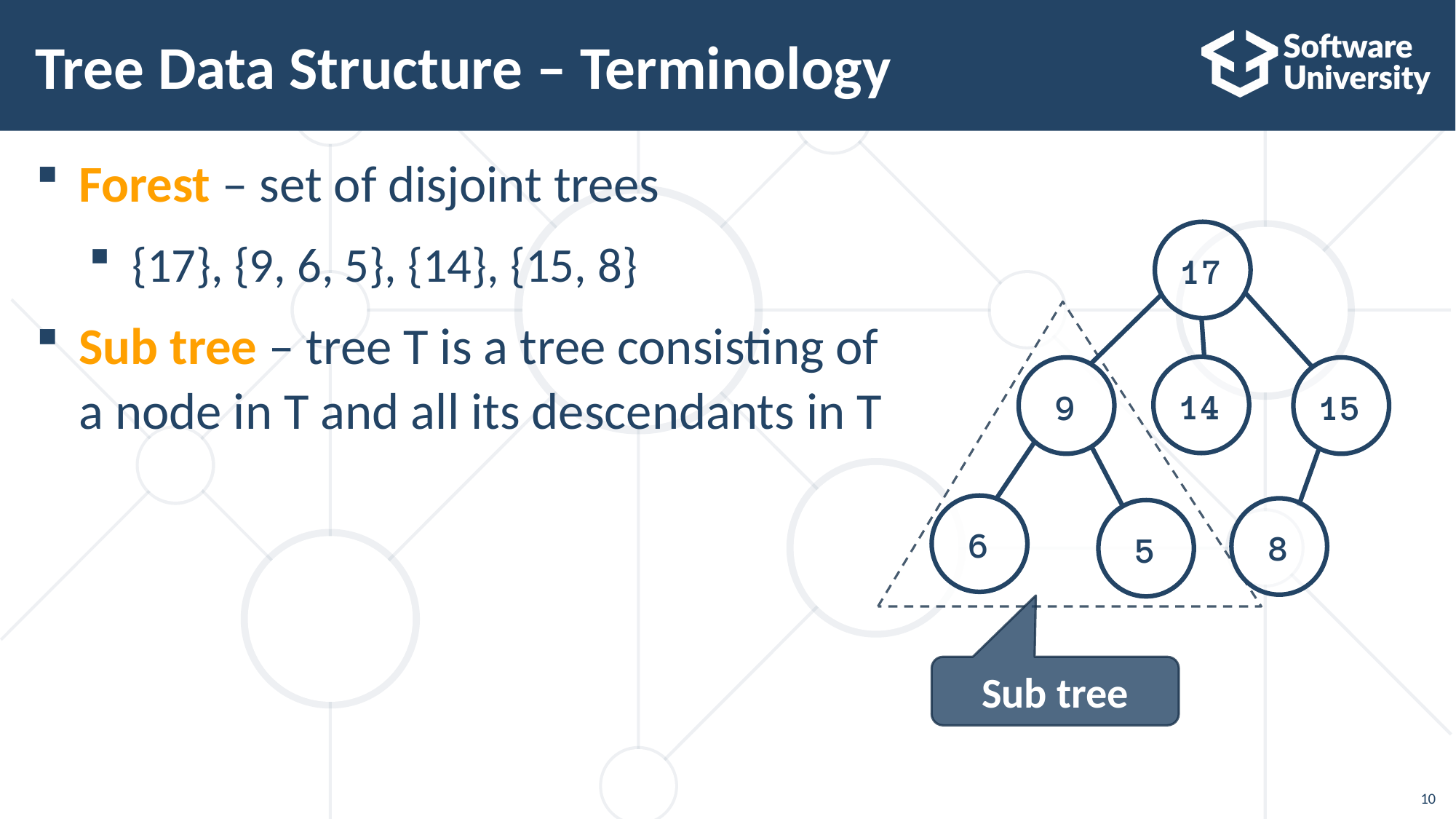

# Tree Data Structure – Terminology
Forest – set of disjoint trees
{17}, {9, 6, 5}, {14}, {15, 8}
Sub tree – tree T is a tree consisting of a node in T and all its descendants in T
17

14
9
15

6
8
5

Sub tree
10